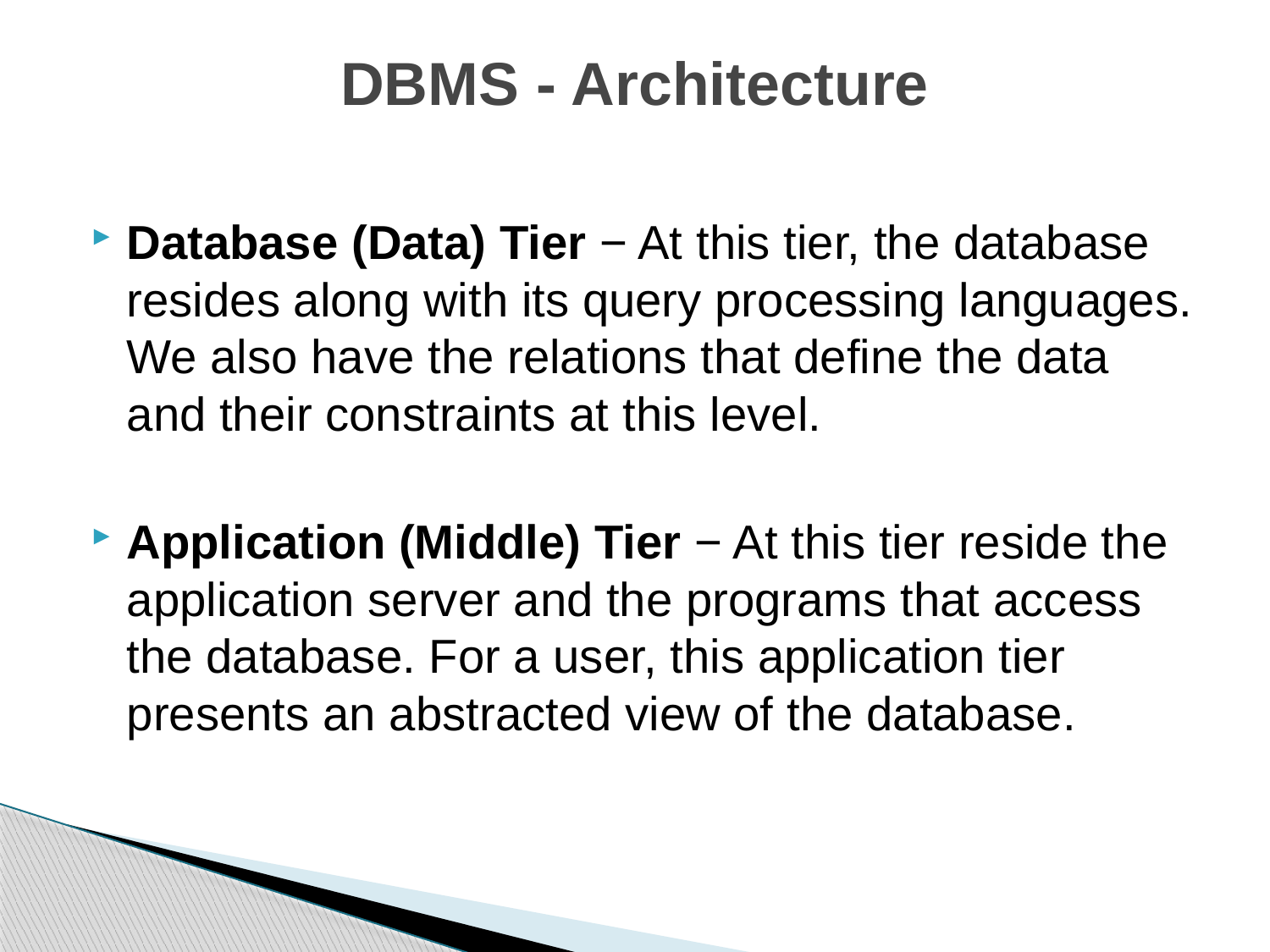

# DBMS - Architecture
Database (Data) Tier − At this tier, the database resides along with its query processing languages. We also have the relations that define the data and their constraints at this level.

Application (Middle) Tier − At this tier reside the application server and the programs that access the database. For a user, this application tier presents an abstracted view of the database.